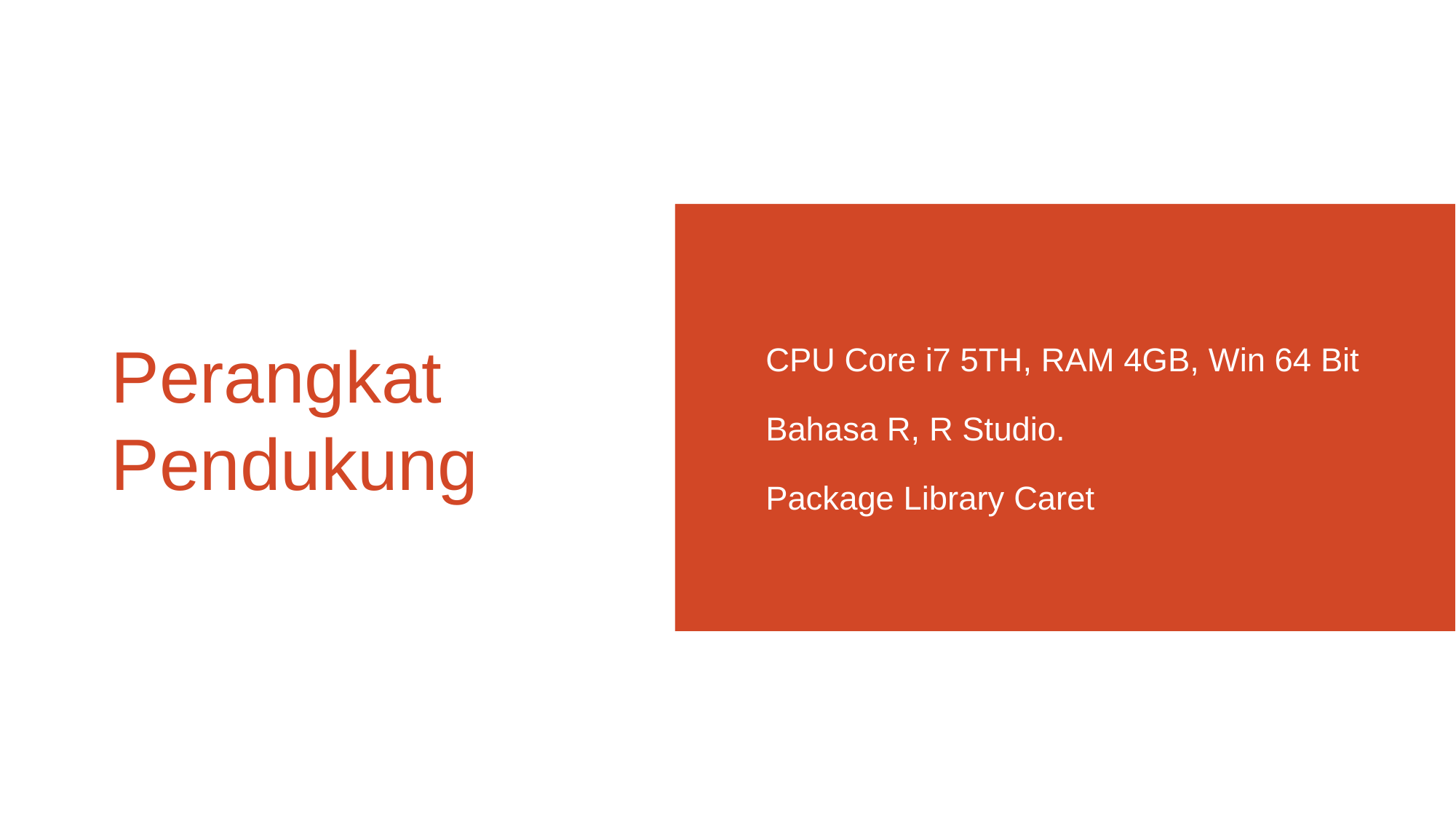

CPU Core i7 5TH, RAM 4GB, Win 64 Bit
Bahasa R, R Studio.
Package Library Caret
# Perangkat Pendukung